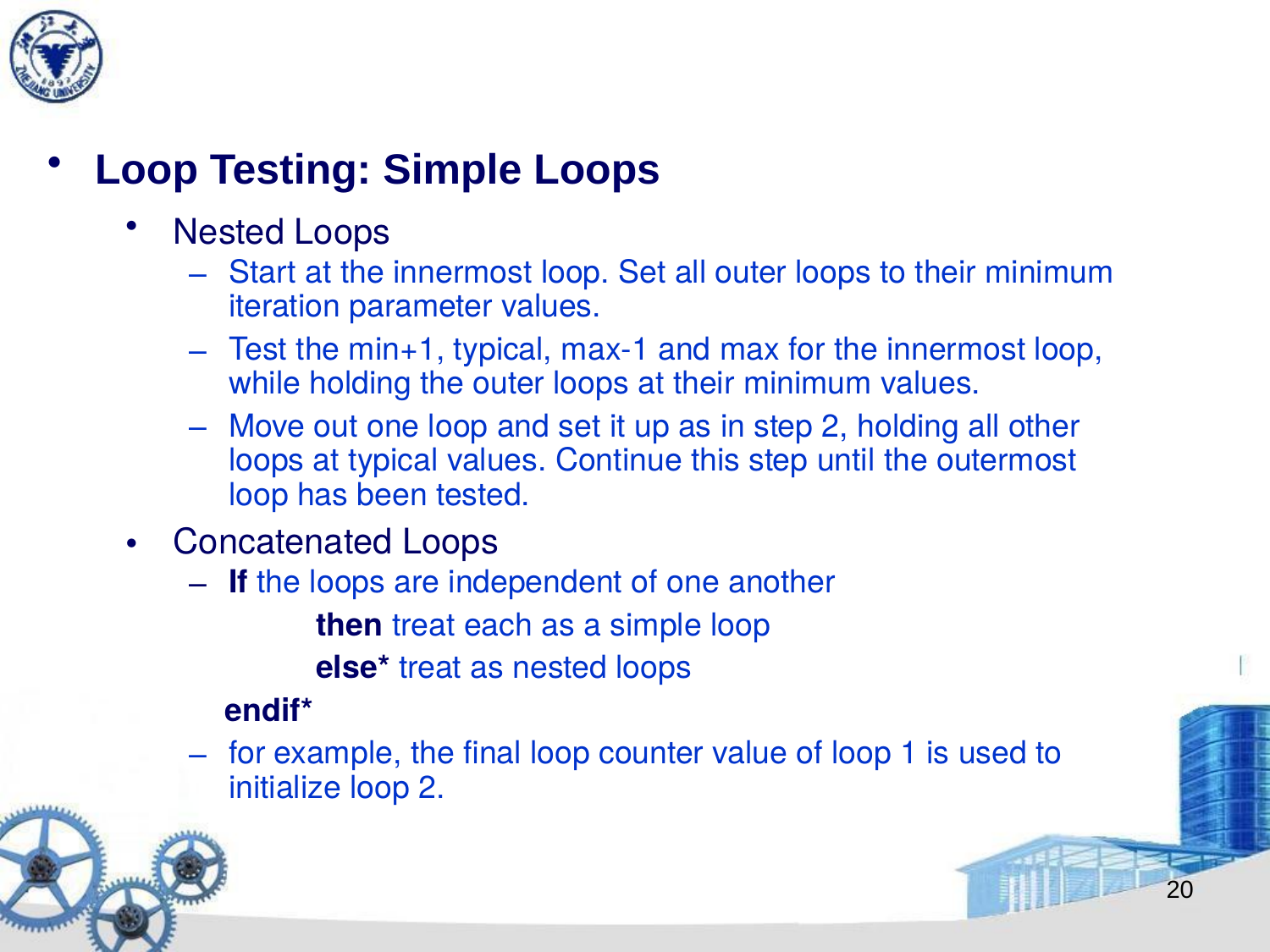

Loop Testing: Simple Loops
Nested Loops
Start at the innermost loop. Set all outer loops to their minimum iteration parameter values.
Test the min+1, typical, max-1 and max for the innermost loop, while holding the outer loops at their minimum values.
Move out one loop and set it up as in step 2, holding all other loops at typical values. Continue this step until the outermost loop has been tested.
Concatenated Loops
If the loops are independent of one another
	then treat each as a simple loop
	else* treat as nested loops
    endif*
for example, the final loop counter value of loop 1 is used to initialize loop 2.
20